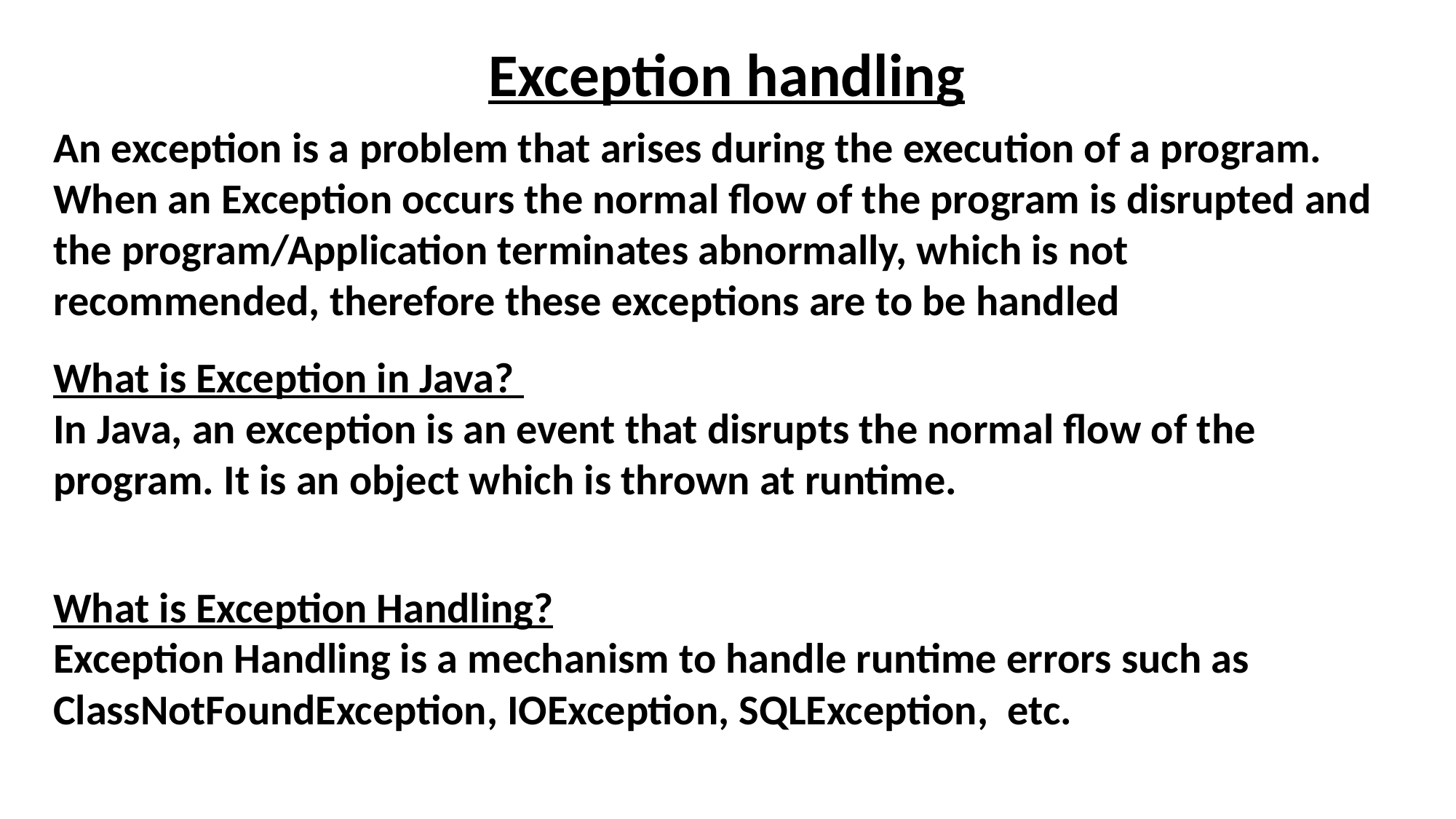

Exception handling
An exception is a problem that arises during the execution of a program. When an Exception occurs the normal flow of the program is disrupted and the program/Application terminates abnormally, which is not recommended, therefore these exceptions are to be handled
What is Exception in Java?
In Java, an exception is an event that disrupts the normal flow of the program. It is an object which is thrown at runtime.

What is Exception Handling?
Exception Handling is a mechanism to handle runtime errors such as ClassNotFoundException, IOException, SQLException,  etc.